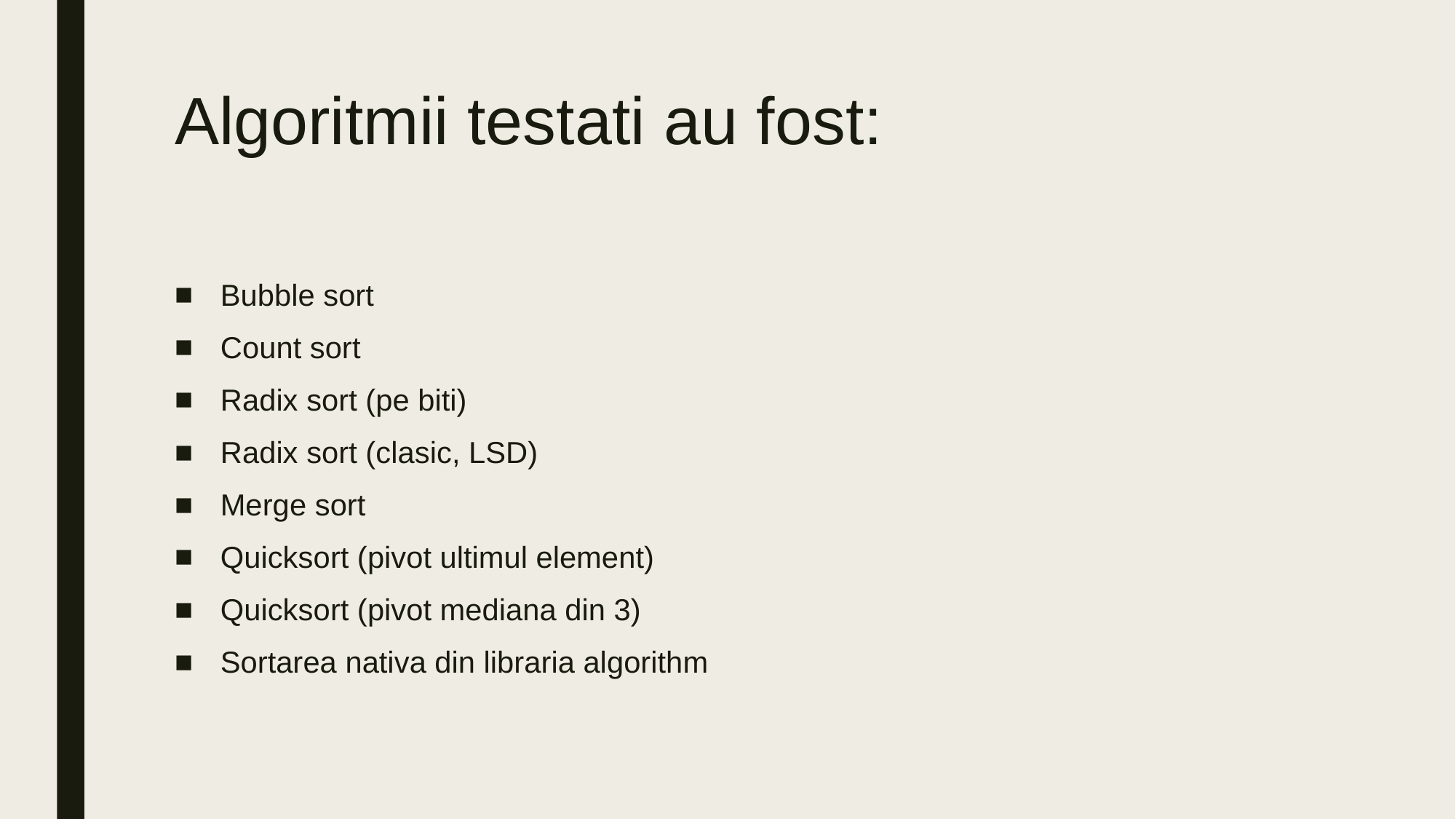

# Algoritmii testati au fost:
Bubble sort
Count sort
Radix sort (pe biti)
Radix sort (clasic, LSD)
Merge sort
Quicksort (pivot ultimul element)
Quicksort (pivot mediana din 3)
Sortarea nativa din libraria algorithm